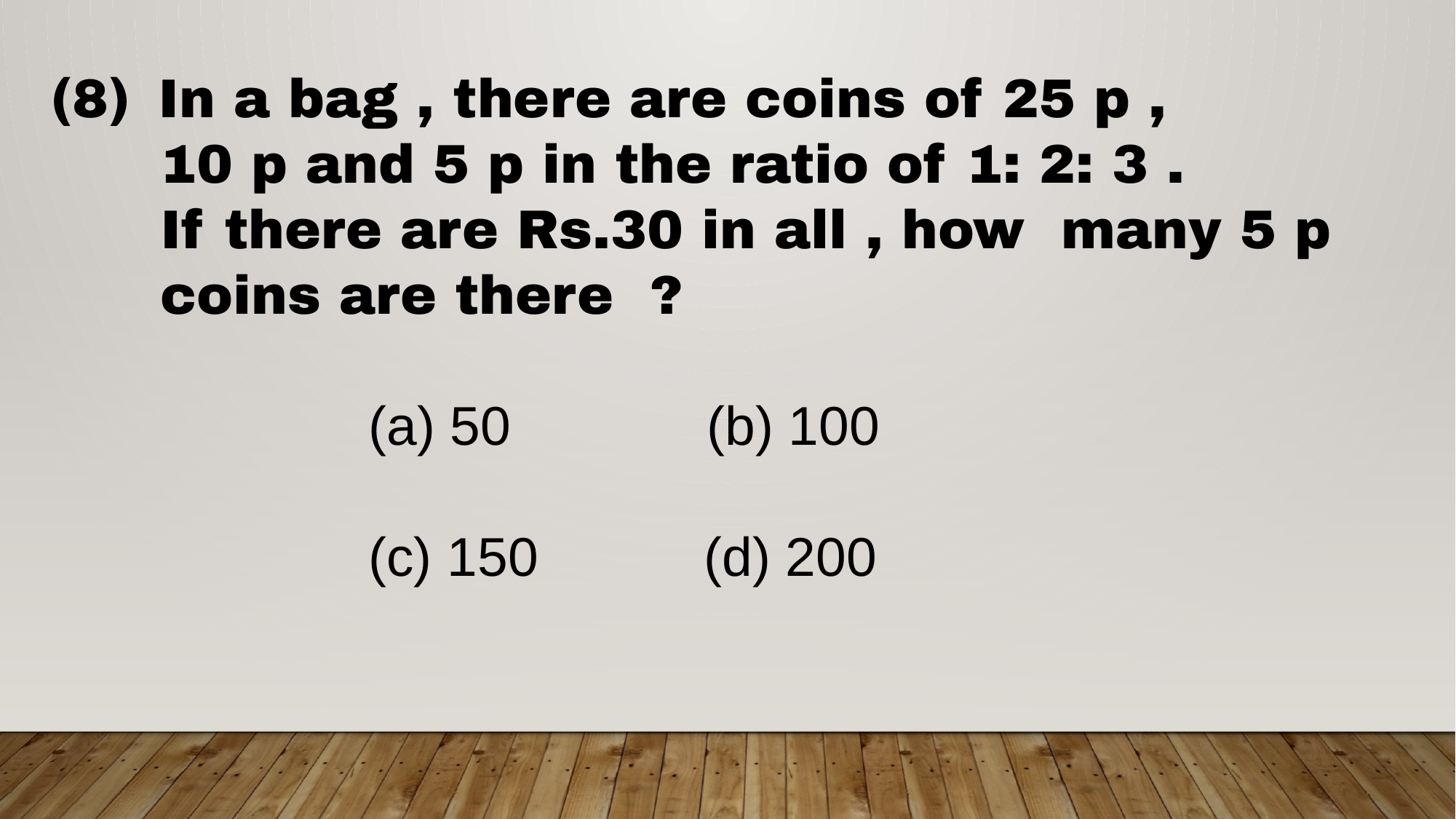

In a bag , there are coins of 25 p ,
      10 p and 5 p in the ratio of 1: 2: 3 .
      If there are Rs.30 in all , how  many 5 p
      coins are there  ?

                     (a) 50             (b) 100

                     (c) 150           (d) 200